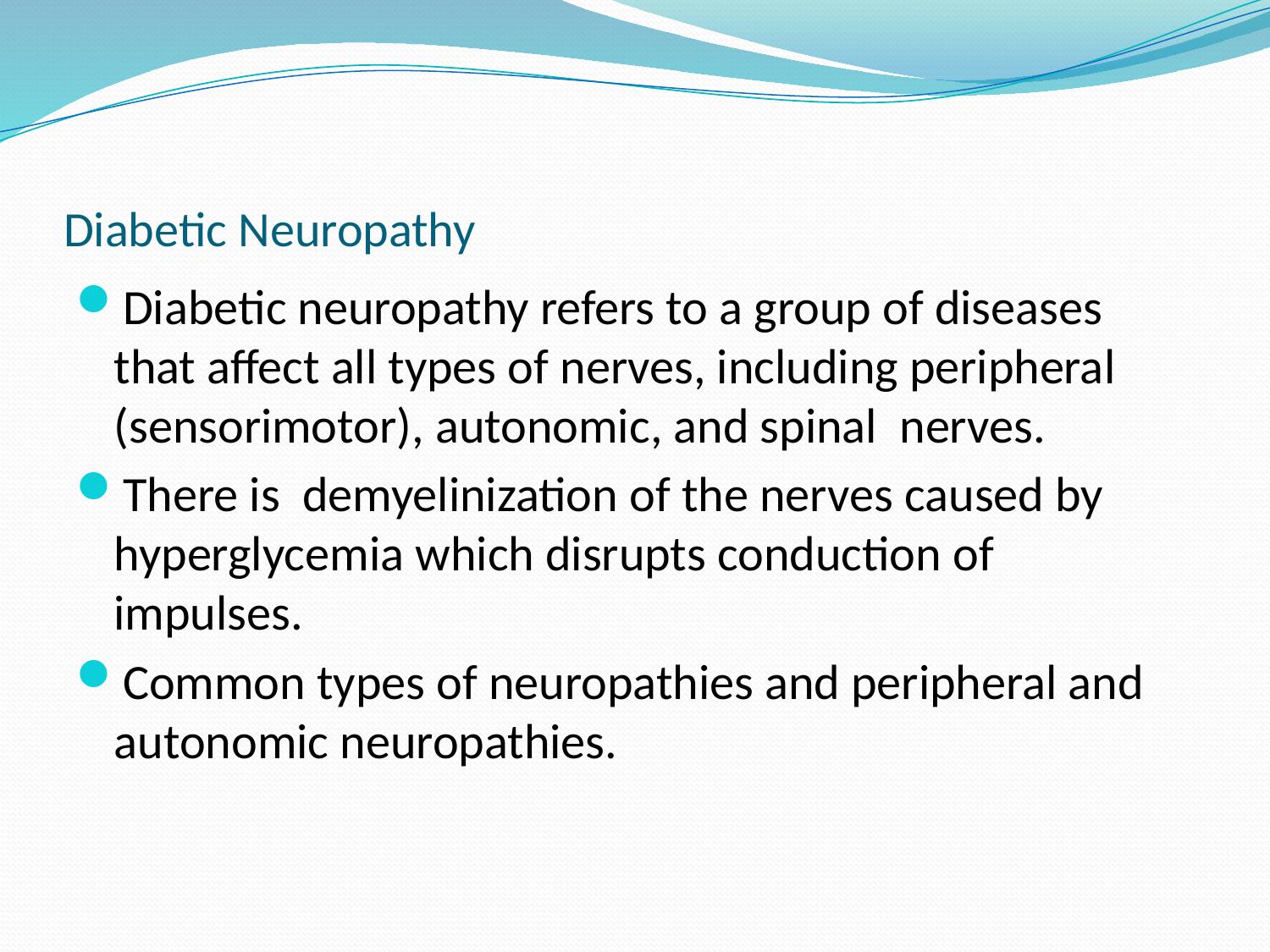

# Diabetic Neuropathy
Diabetic neuropathy refers to a group of diseases that affect all types of nerves, including peripheral (sensorimotor), autonomic, and spinal  nerves.
There is  demyelinization of the nerves caused by hyperglycemia which disrupts conduction of impulses.
Common types of neuropathies and peripheral and autonomic neuropathies.